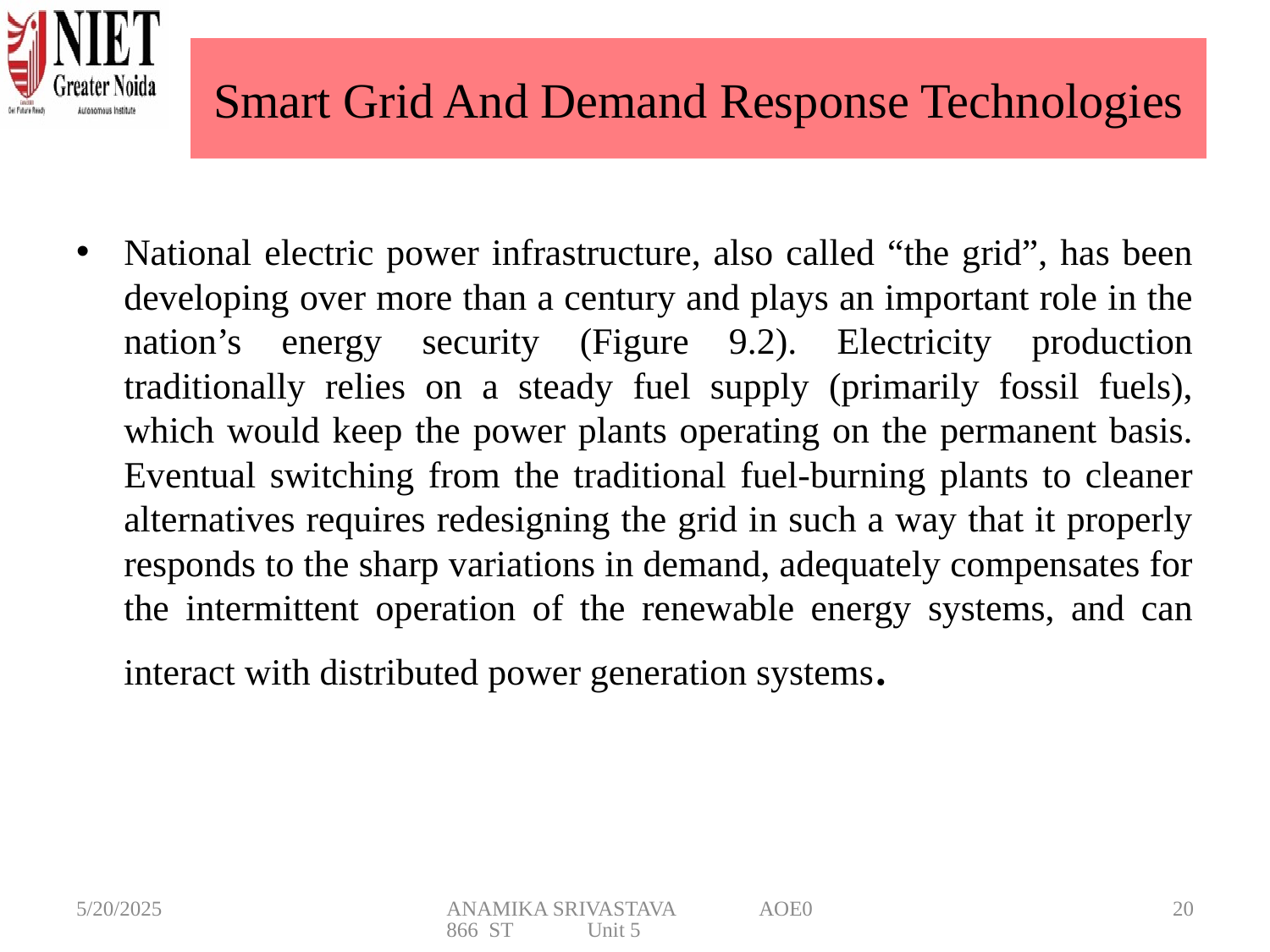

# Smart Grid And Demand Response Technologies
National electric power infrastructure, also called “the grid”, has been developing over more than a century and plays an important role in the nation’s energy security (Figure 9.2). Electricity production traditionally relies on a steady fuel supply (primarily fossil fuels), which would keep the power plants operating on the permanent basis. Eventual switching from the traditional fuel-burning plants to cleaner alternatives requires redesigning the grid in such a way that it properly responds to the sharp variations in demand, adequately compensates for the intermittent operation of the renewable energy systems, and can interact with distributed power generation systems.
5/20/2025
ANAMIKA SRIVASTAVA                AOE0866  ST              Unit 5
20